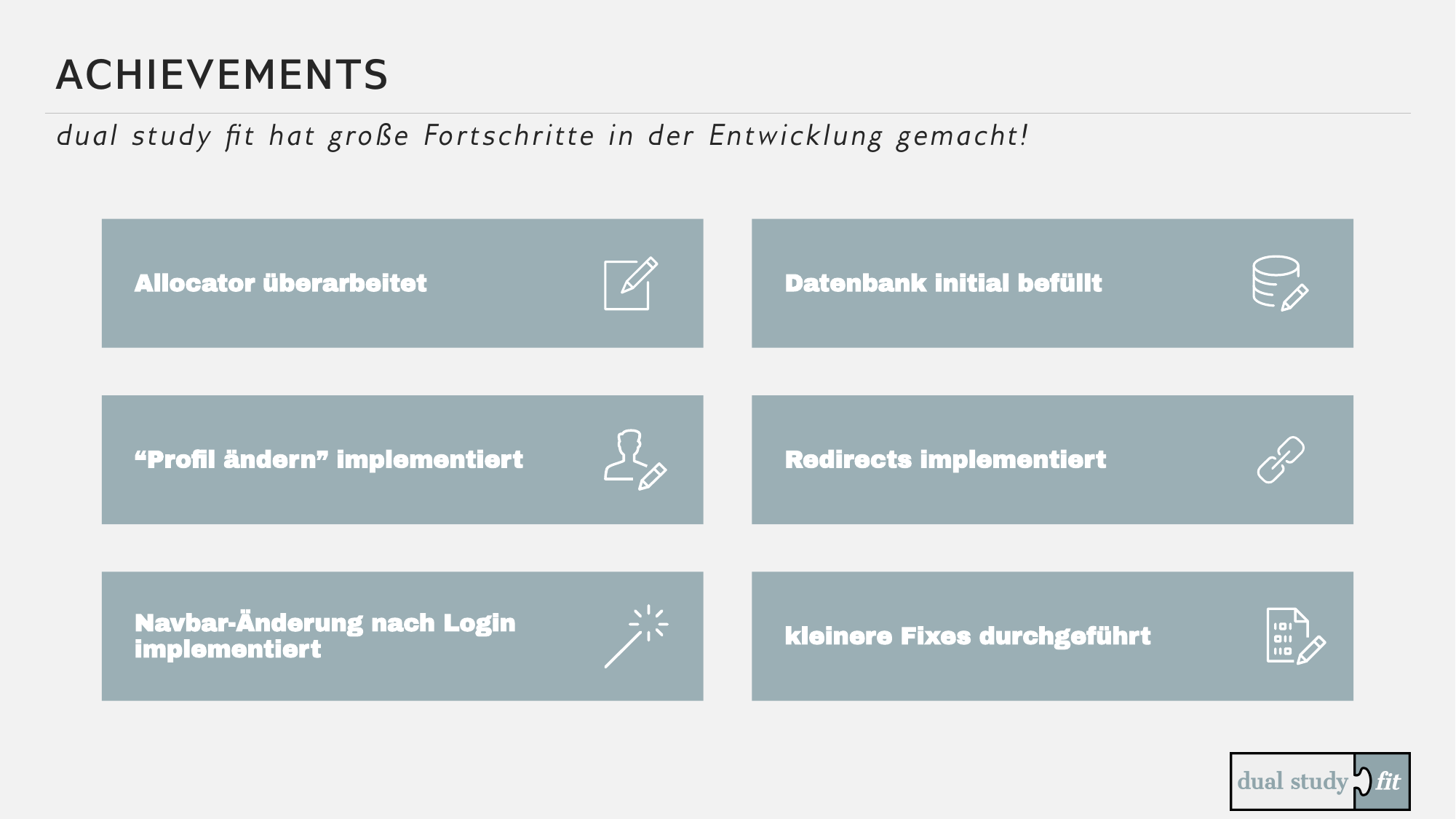

# Achievements
dual study fit hat große Fortschritte in der Entwicklung gemacht!
Allocator überarbeitet

Datenbank initial befüllt

“Profil ändern” implementiert

Redirects implementiert

Navbar-Änderung nach Login implementiert

kleinere Fixes durchgeführt